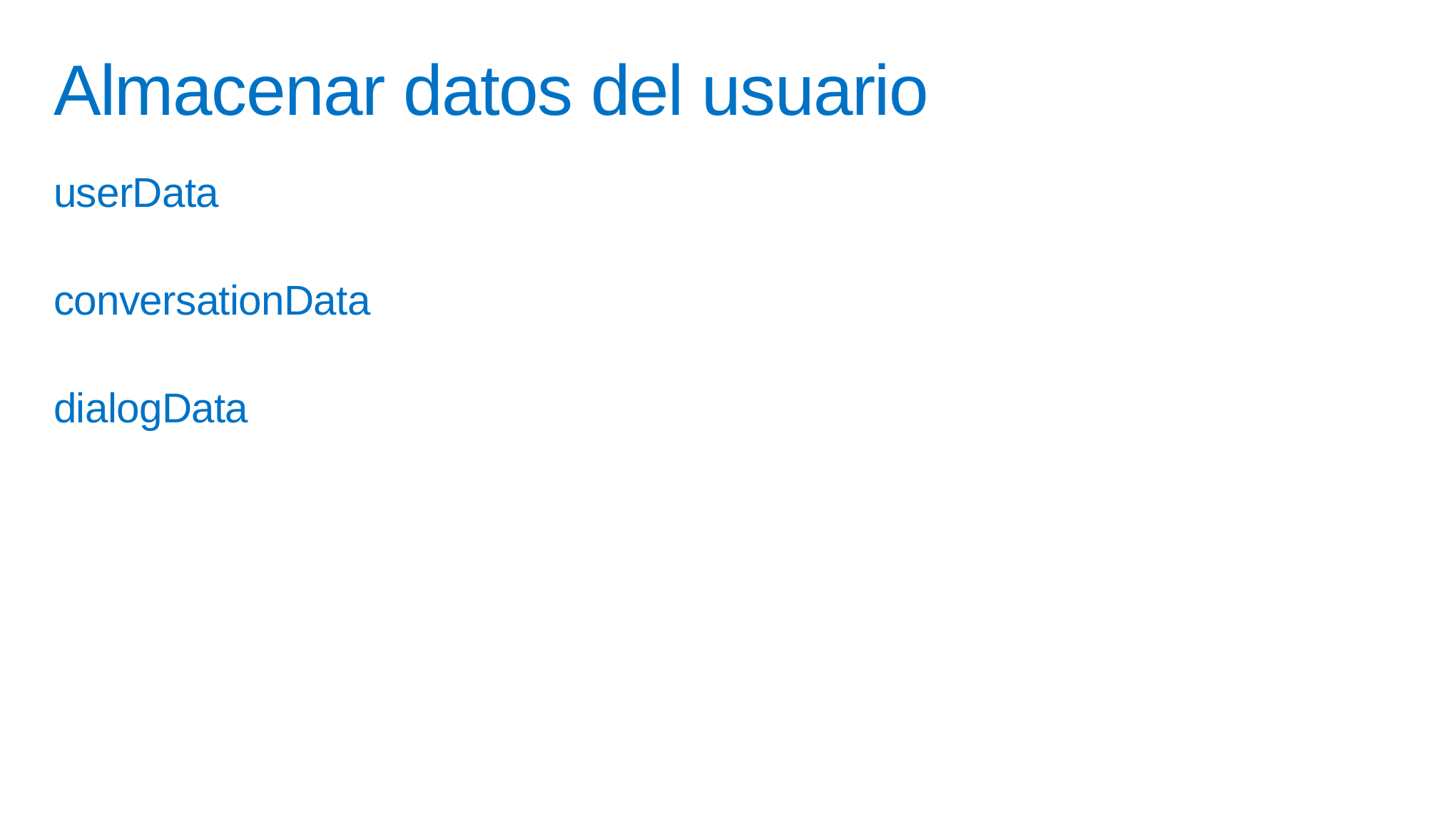

# Almacenar datos del usuario
userData

conversationData

dialogData